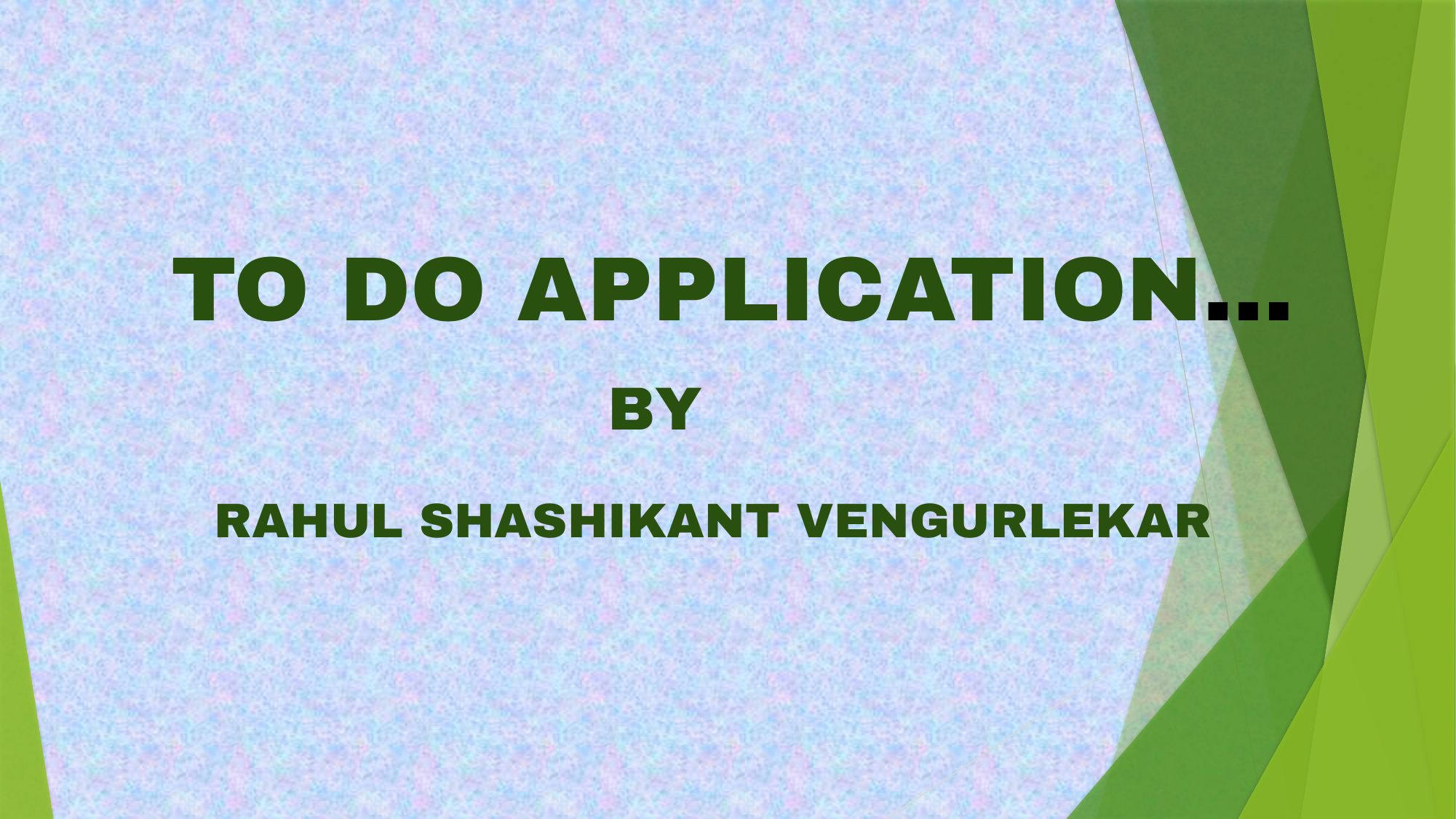

TO DO APPLICATION…
BY
RAHUL SHASHIKANT VENGURLEKAR